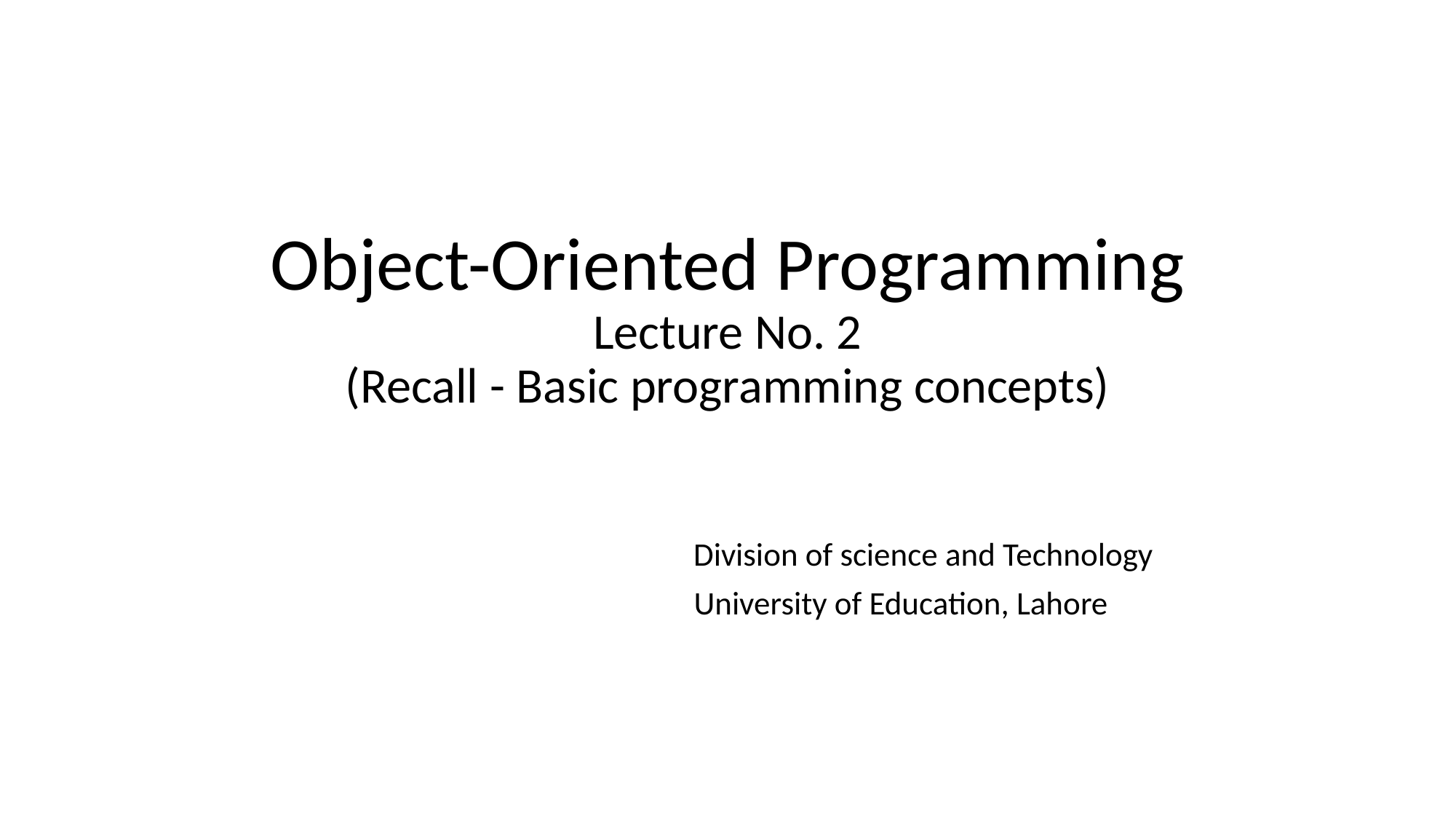

# Object-Oriented Programming Lecture No. 2 (Recall - Basic programming concepts)

			             Division of science and Technology
			       University of Education, Lahore